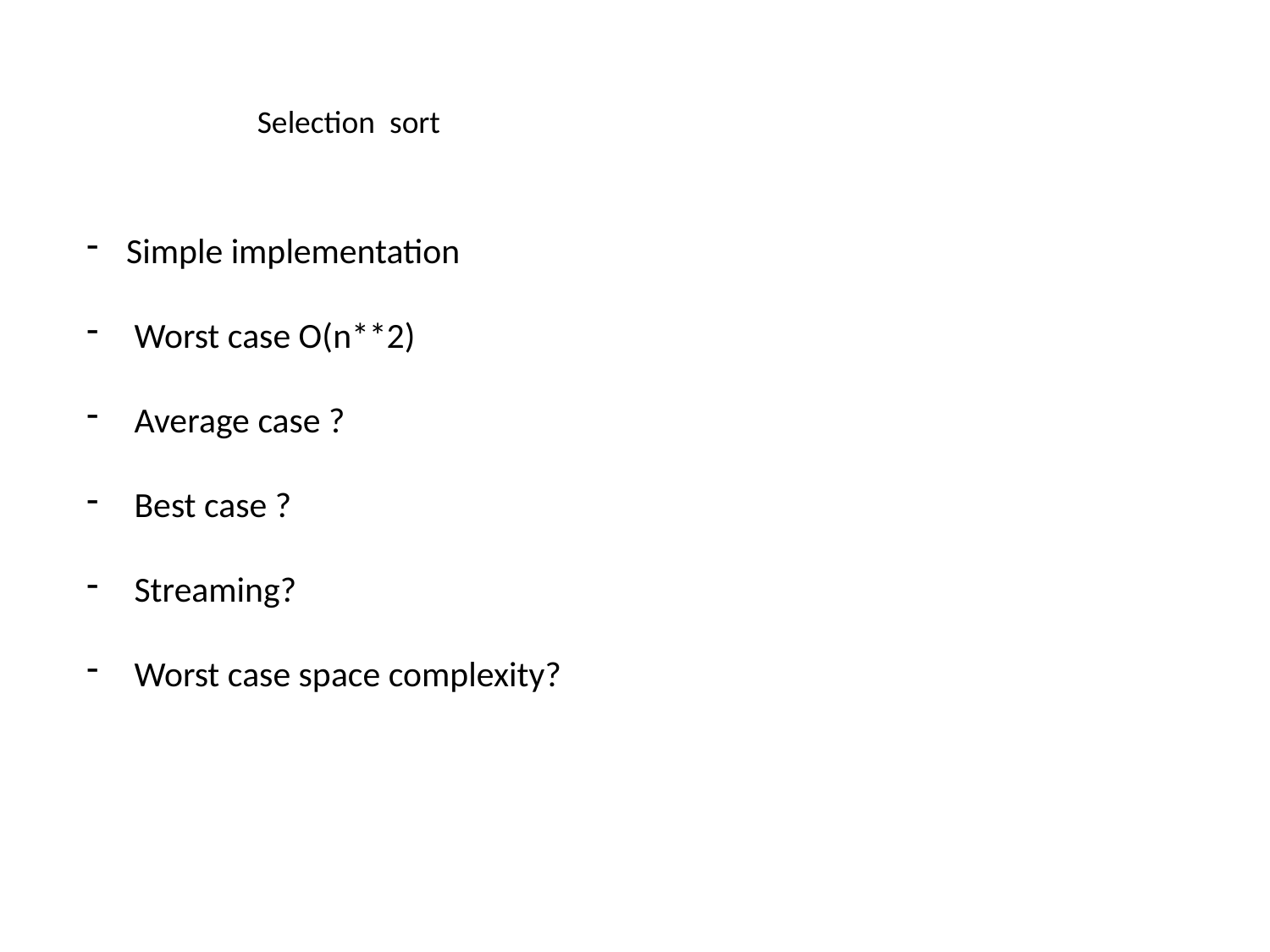

Selection  sort
Simple implementation

Worst case O(n**2)

Average case ?

Best case ?

Streaming?

Worst case space complexity?